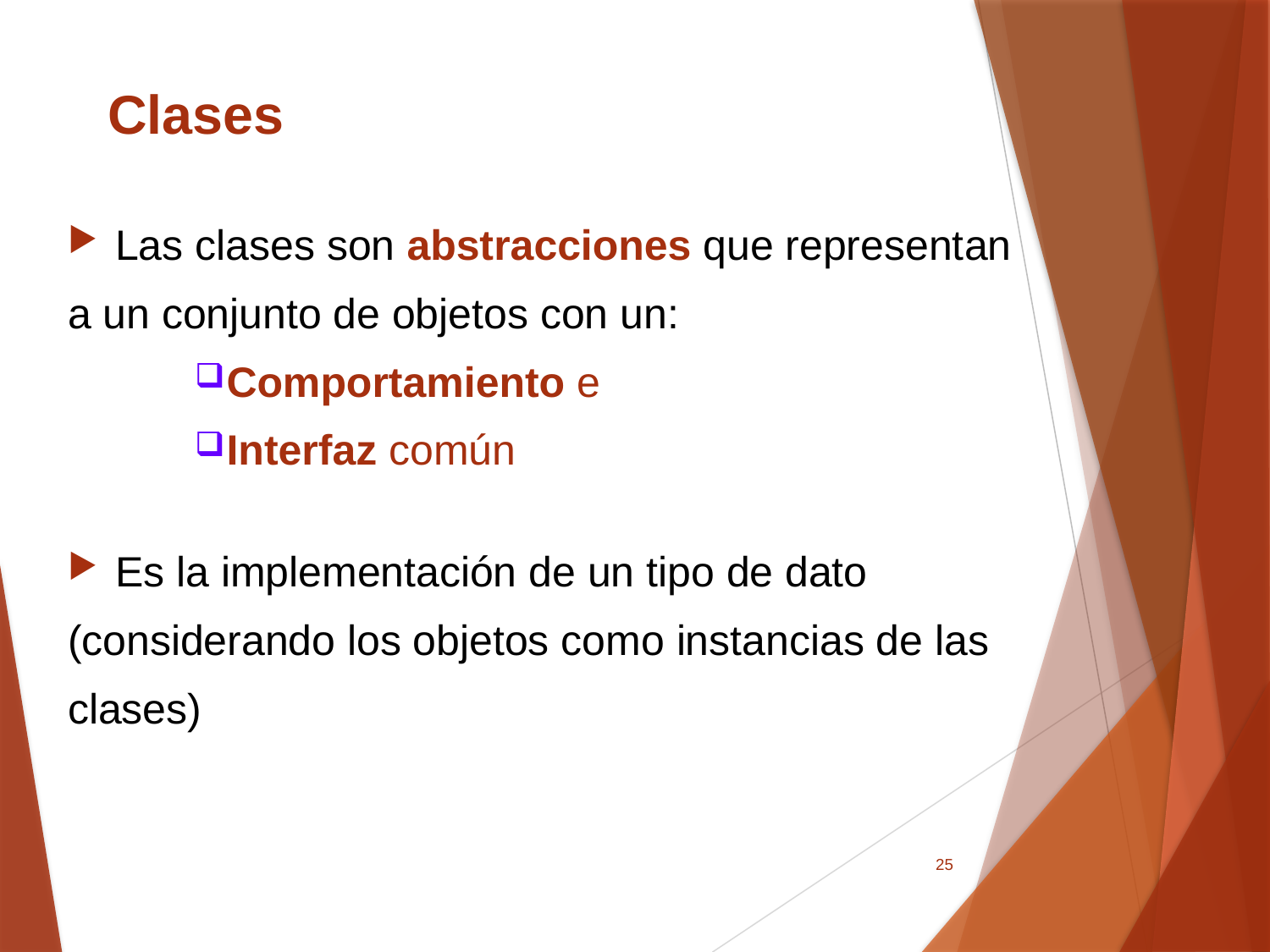

# Clases
Las clases son abstracciones que representan
a un conjunto de objetos con un:
Comportamiento e
Interfaz común

Es la implementación de un tipo de dato
(considerando los objetos como instancias de las
clases)
25